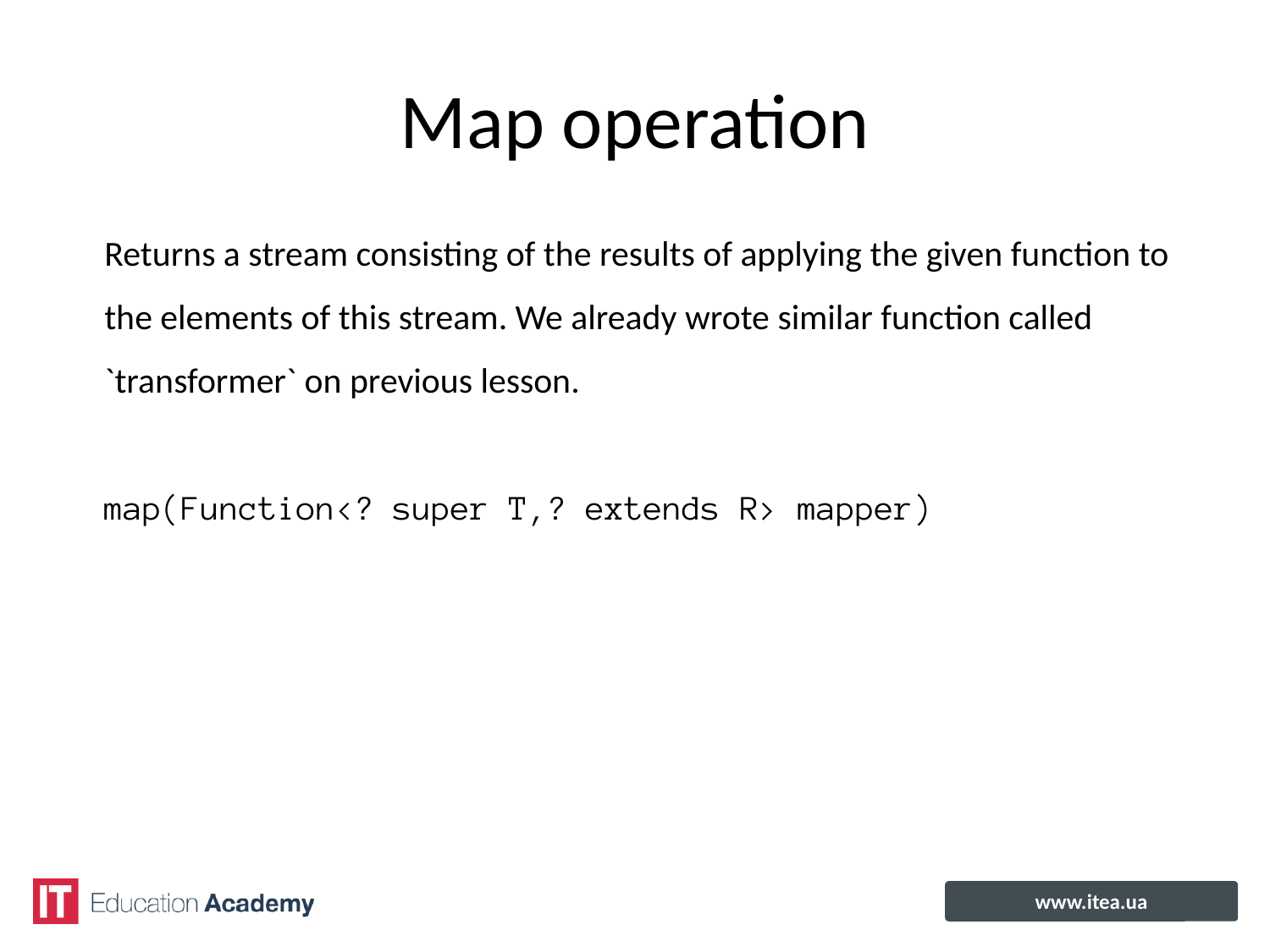

# Map operation
Returns a stream consisting of the results of applying the given function to
the elements of this stream. We already wrote similar function called
`transformer` on previous lesson.

map(Function<? super T,? extends R> mapper)